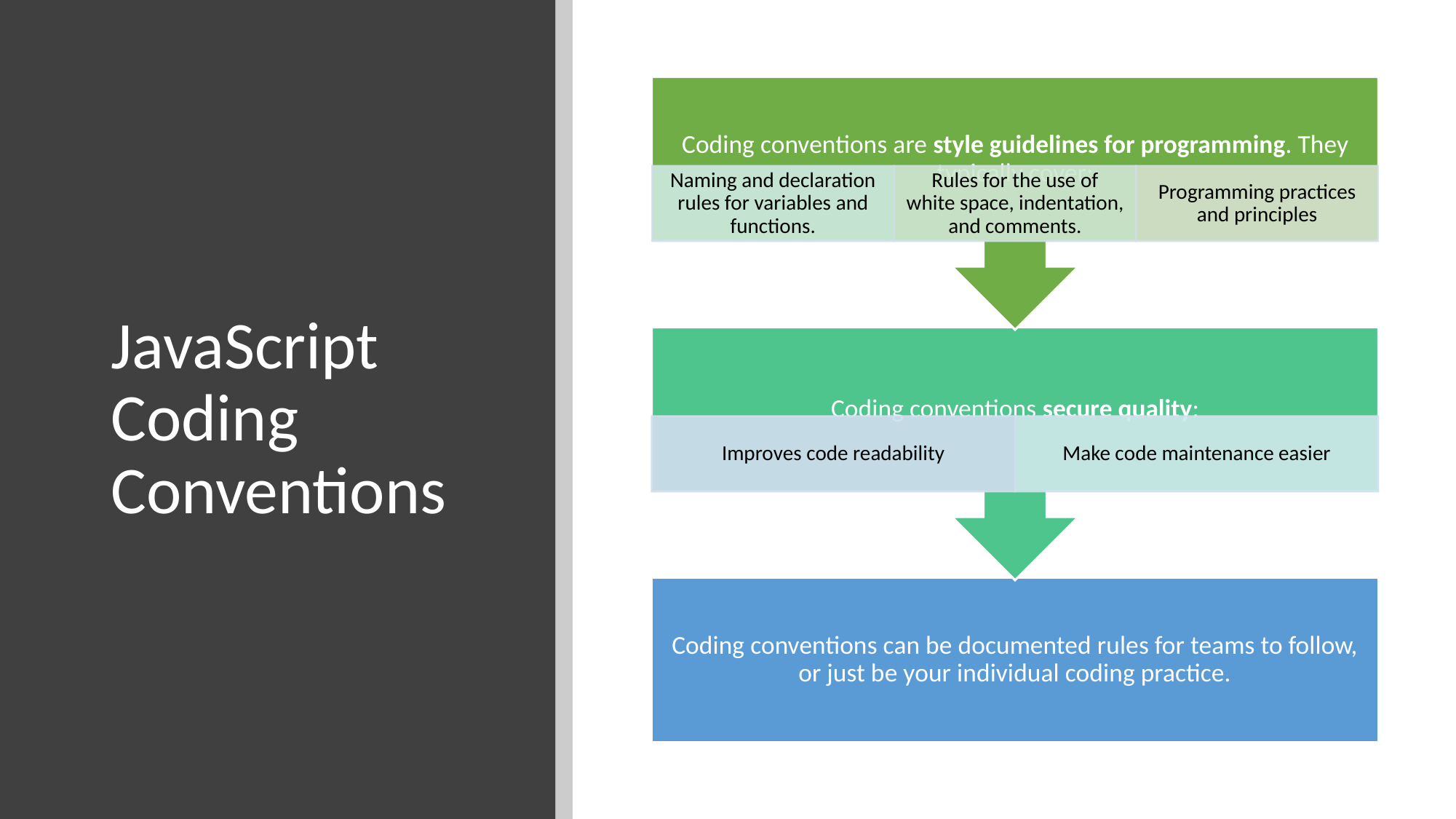

Coding conventions can be documented rules for teams to follow, or just be your individual coding practice.
Coding conventions secure quality:
Improves code readability
Make code maintenance easier
Coding conventions are style guidelines for programming. They typically cover:
Naming and declaration rules for variables and functions.
Rules for the use of white space, indentation, and comments.
Programming practices and principles
# JavaScript Coding Conventions